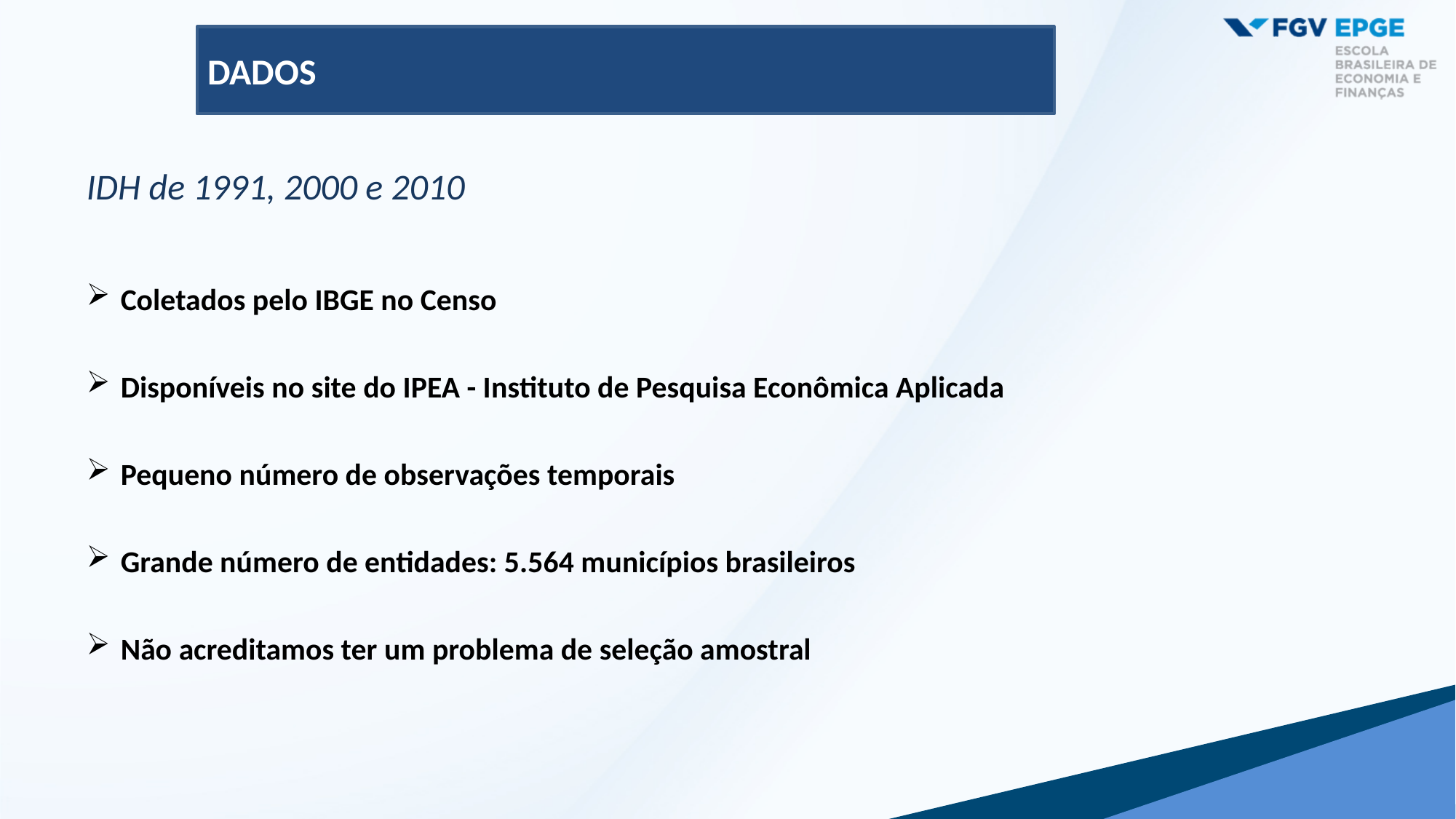

DADOS
IDH de 1991, 2000 e 2010

Coletados pelo IBGE no Censo

Disponíveis no site do IPEA - Instituto de Pesquisa Econômica Aplicada

Pequeno número de observações temporais

Grande número de entidades: 5.564 municípios brasileiros

Não acreditamos ter um problema de seleção amostral